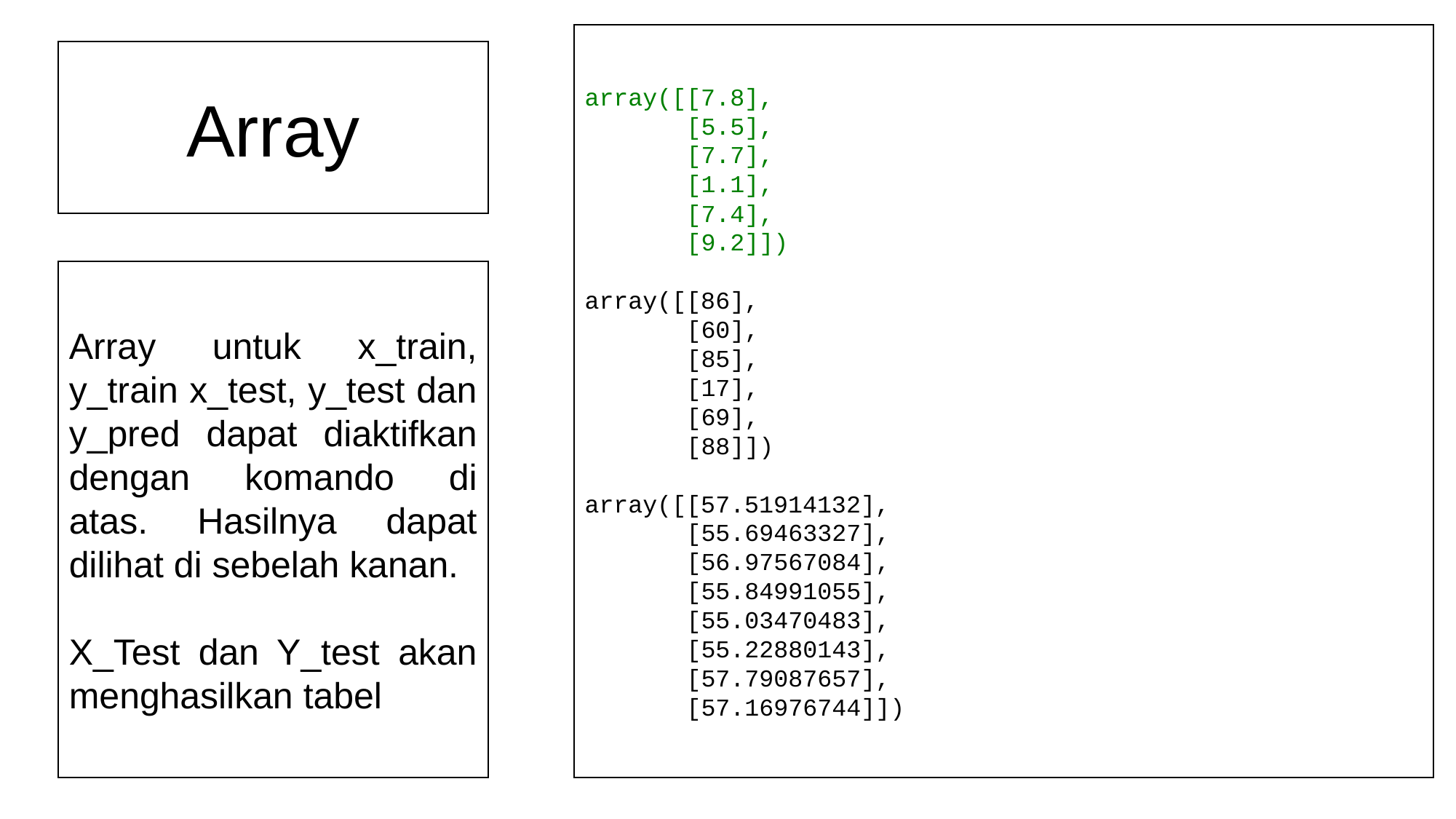

array([[7.8],
       [5.5],
       [7.7],
       [1.1],
       [7.4],
       [9.2]])

array([[86],
       [60],
       [85],
       [17],
       [69],
       [88]])

array([[57.51914132],
       [55.69463327],
       [56.97567084],
       [55.84991055],
       [55.03470483],
       [55.22880143],
       [57.79087657],
       [57.16976744]])
Array
Array untuk x_train, y_train x_test, y_test dan y_pred dapat diaktifkan dengan komando di atas. Hasilnya dapat dilihat di sebelah kanan.

X_Test dan Y_test akan menghasilkan tabel